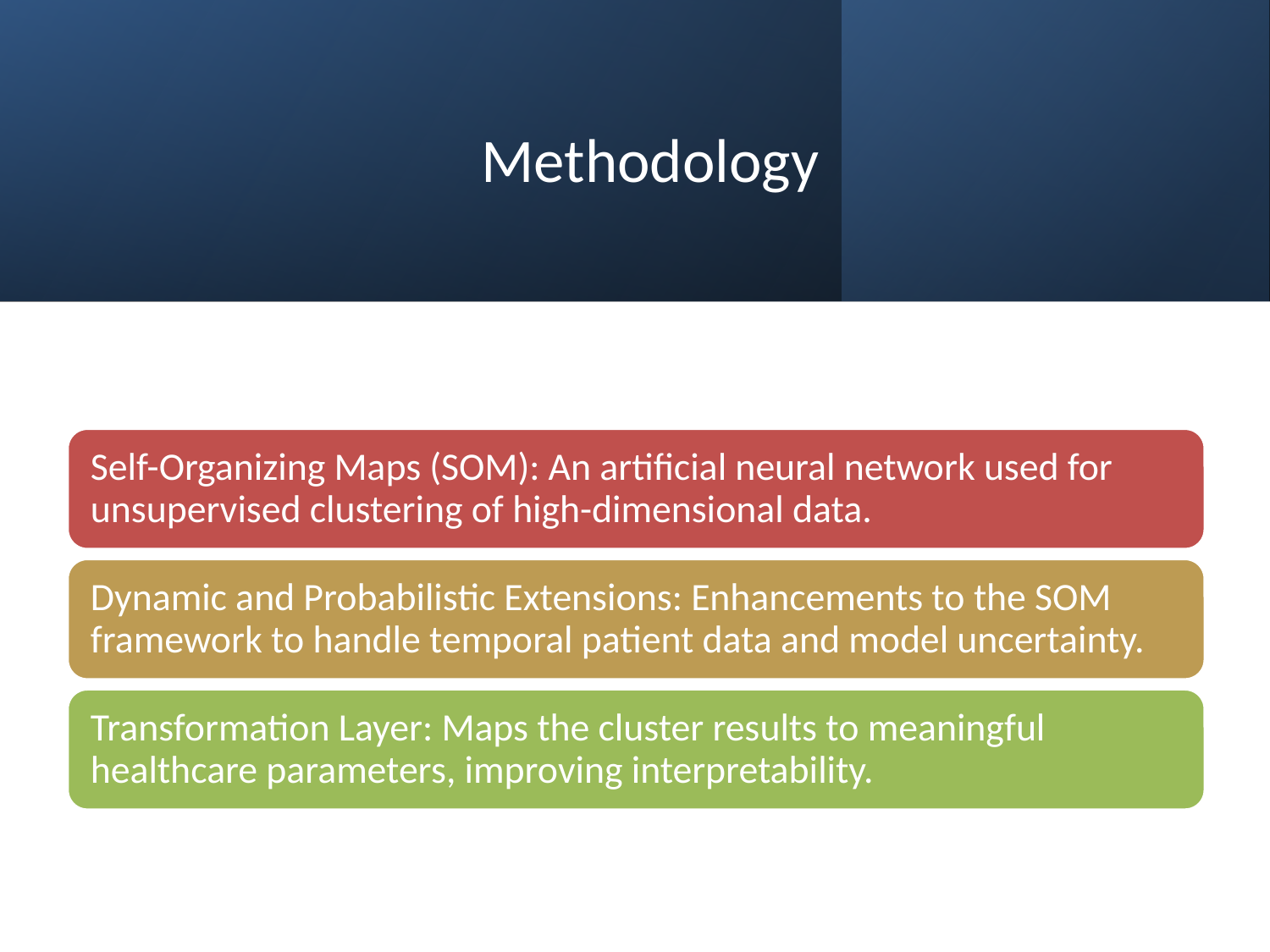

# Methodology
Self-Organizing Maps (SOM): An artificial neural network used for unsupervised clustering of high-dimensional data.
Dynamic and Probabilistic Extensions: Enhancements to the SOM framework to handle temporal patient data and model uncertainty.
Transformation Layer: Maps the cluster results to meaningful healthcare parameters, improving interpretability.